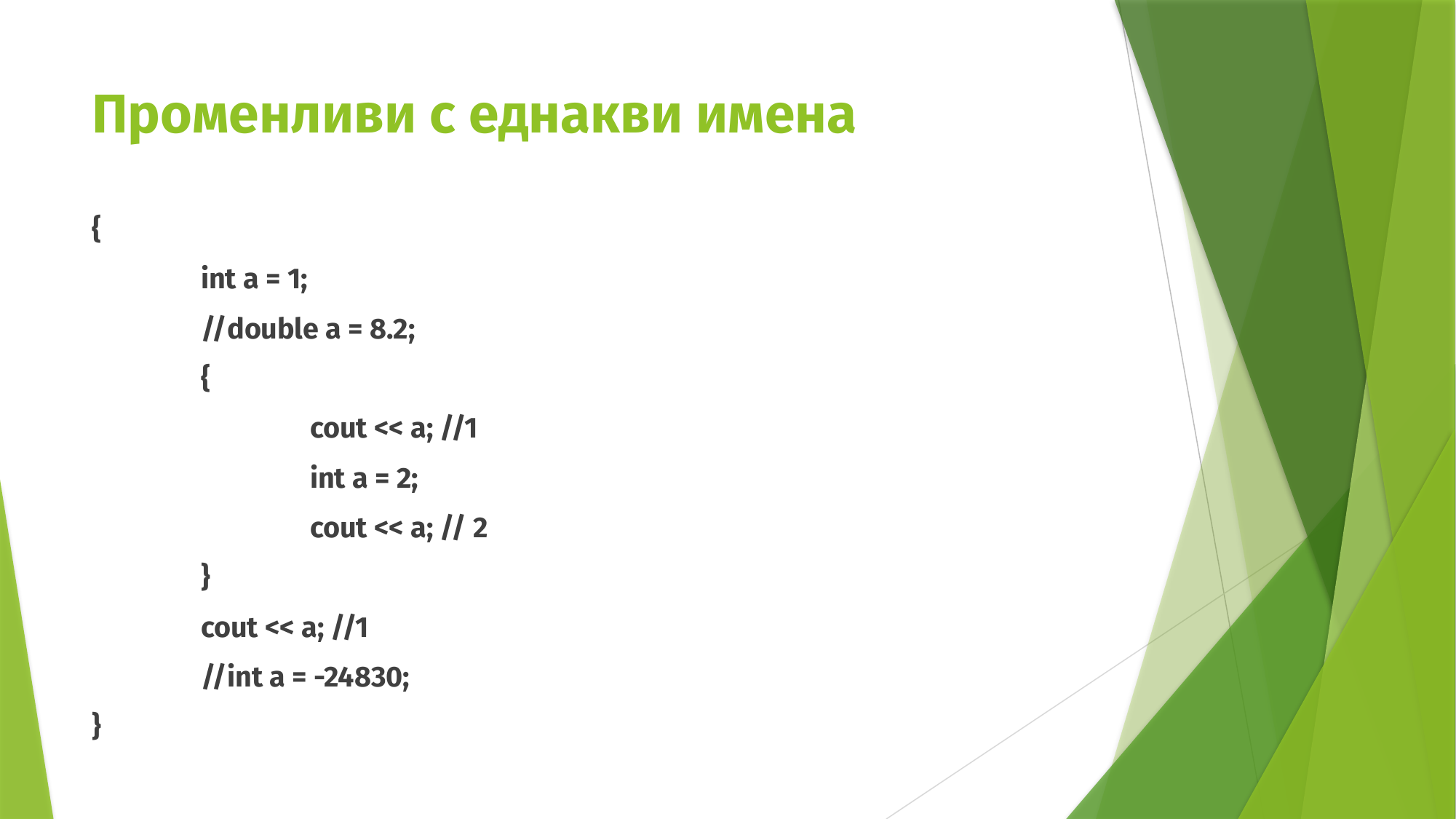

# Променливи с еднакви имена
{
	int a = 1;
	//double a = 8.2;
	{
		cout << a; //1
		int a = 2;
		cout << a; // 2
	}
	cout << a; //1
	//int a = -24830;
}